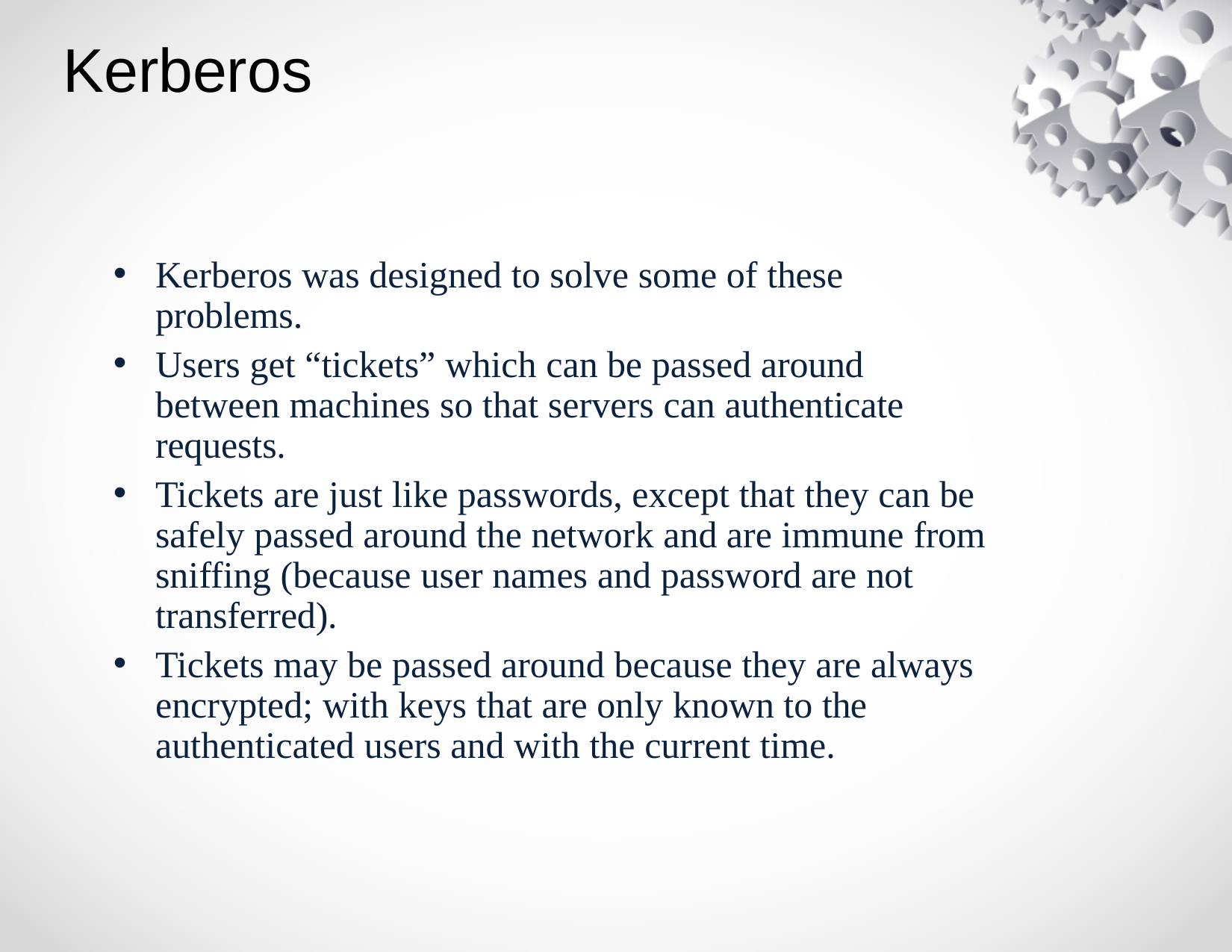

# Kerberos
Kerberos was designed to solve some of these problems.
Users get “tickets” which can be passed around between machines so that servers can authenticate requests.
Tickets are just like passwords, except that they can be safely passed around the network and are immune from sniffing (because user names and password are not transferred).
Tickets may be passed around because they are always encrypted; with keys that are only known to the authenticated users and with the current time.